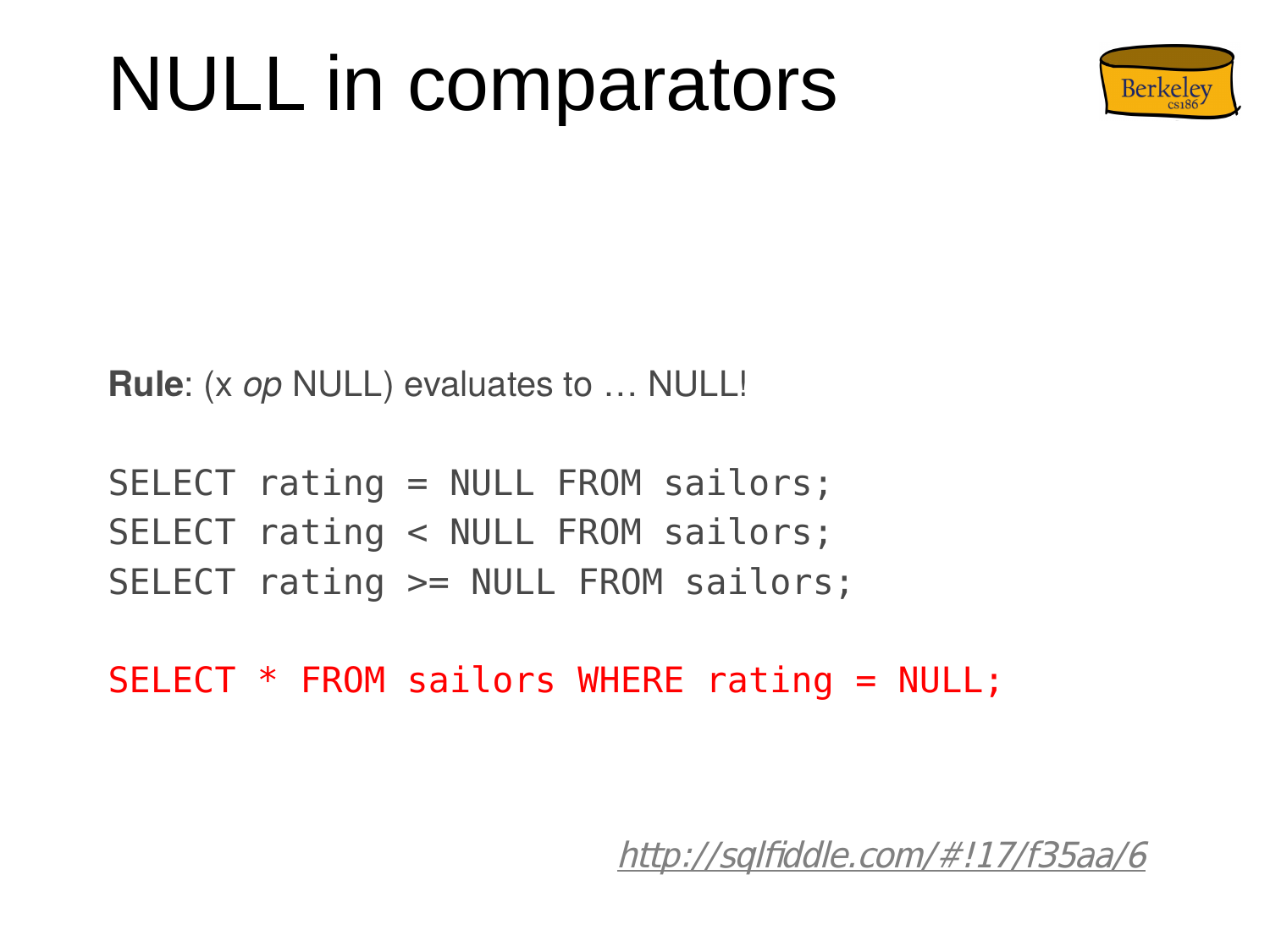

# NULL in comparators
Rule: (x op NULL) evaluates to … NULL!

SELECT rating = NULL FROM sailors;
SELECT rating < NULL FROM sailors;
SELECT rating >= NULL FROM sailors;

SELECT * FROM sailors WHERE rating = NULL;

http://sqlfiddle.com/#!17/f35aa/6